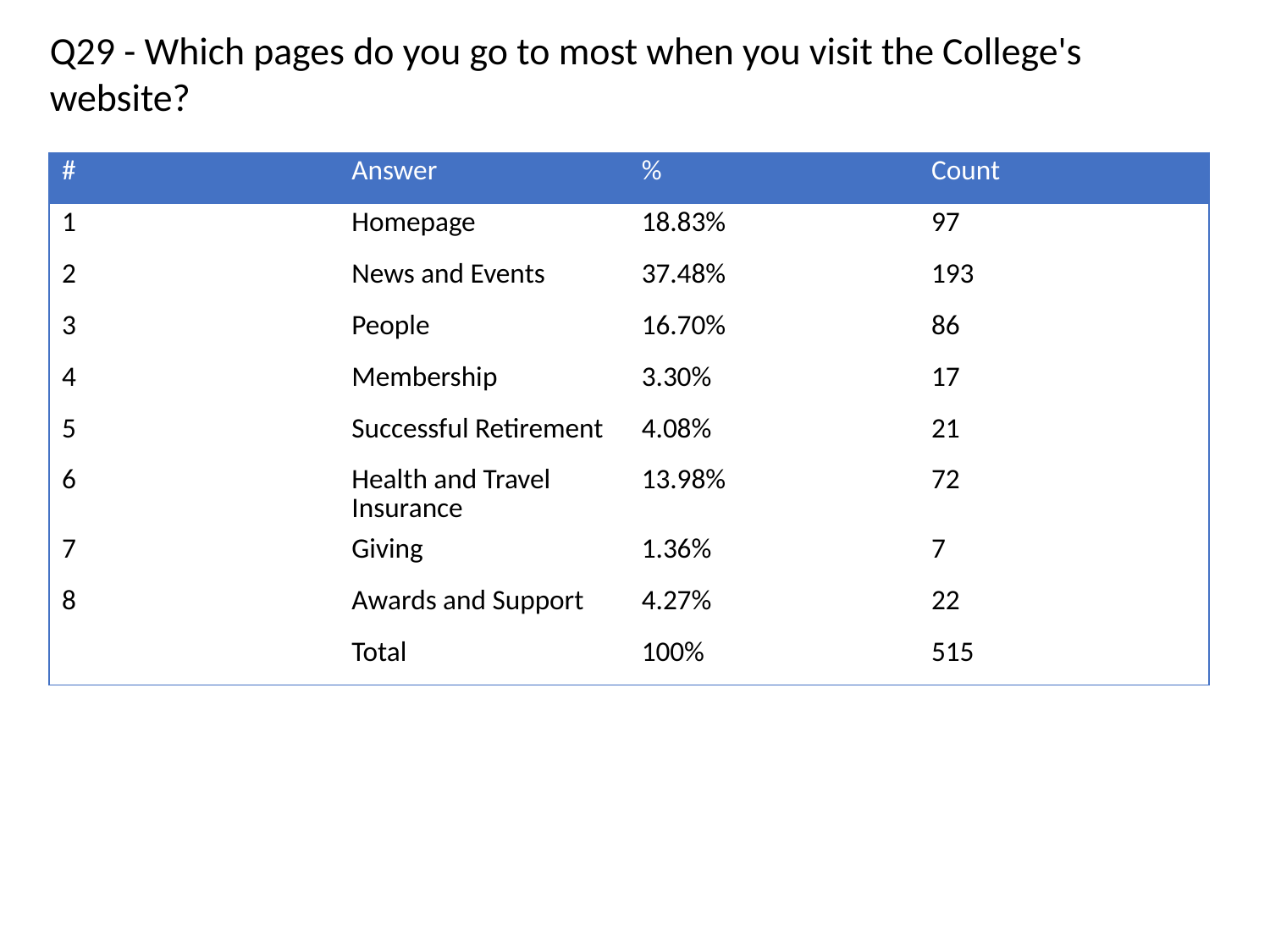

Q29 - Which pages do you go to most when you visit the College's website?
| # | Answer | % | Count |
| --- | --- | --- | --- |
| 1 | Homepage | 18.83% | 97 |
| 2 | News and Events | 37.48% | 193 |
| 3 | People | 16.70% | 86 |
| 4 | Membership | 3.30% | 17 |
| 5 | Successful Retirement | 4.08% | 21 |
| 6 | Health and Travel Insurance | 13.98% | 72 |
| 7 | Giving | 1.36% | 7 |
| 8 | Awards and Support | 4.27% | 22 |
|  | Total | 100% | 515 |